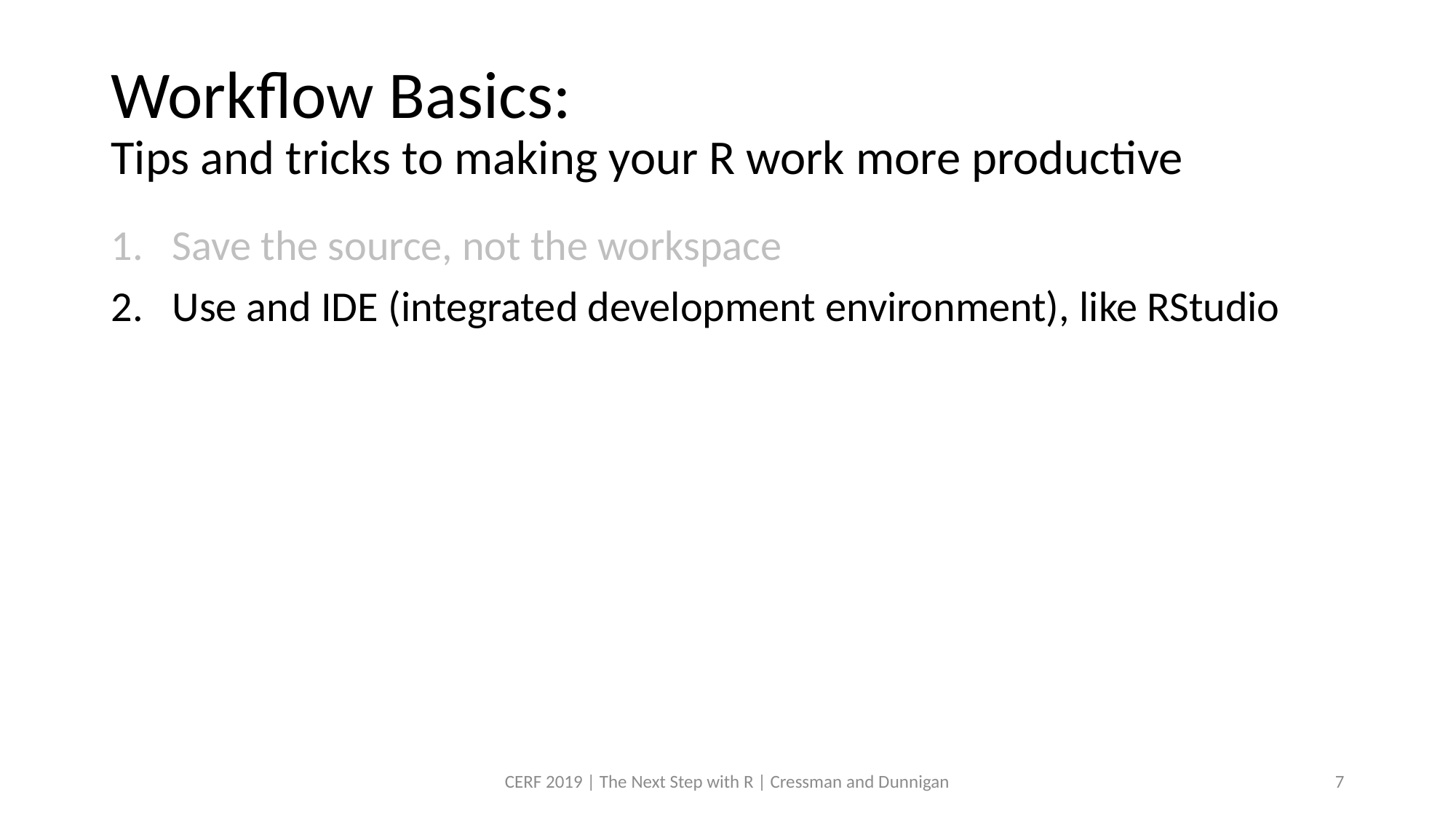

# Workflow Basics: Tips and tricks to making your R work more productive
Save the source, not the workspace
Use and IDE (integrated development environment), like RStudio
CERF 2019 | The Next Step with R | Cressman and Dunnigan
7